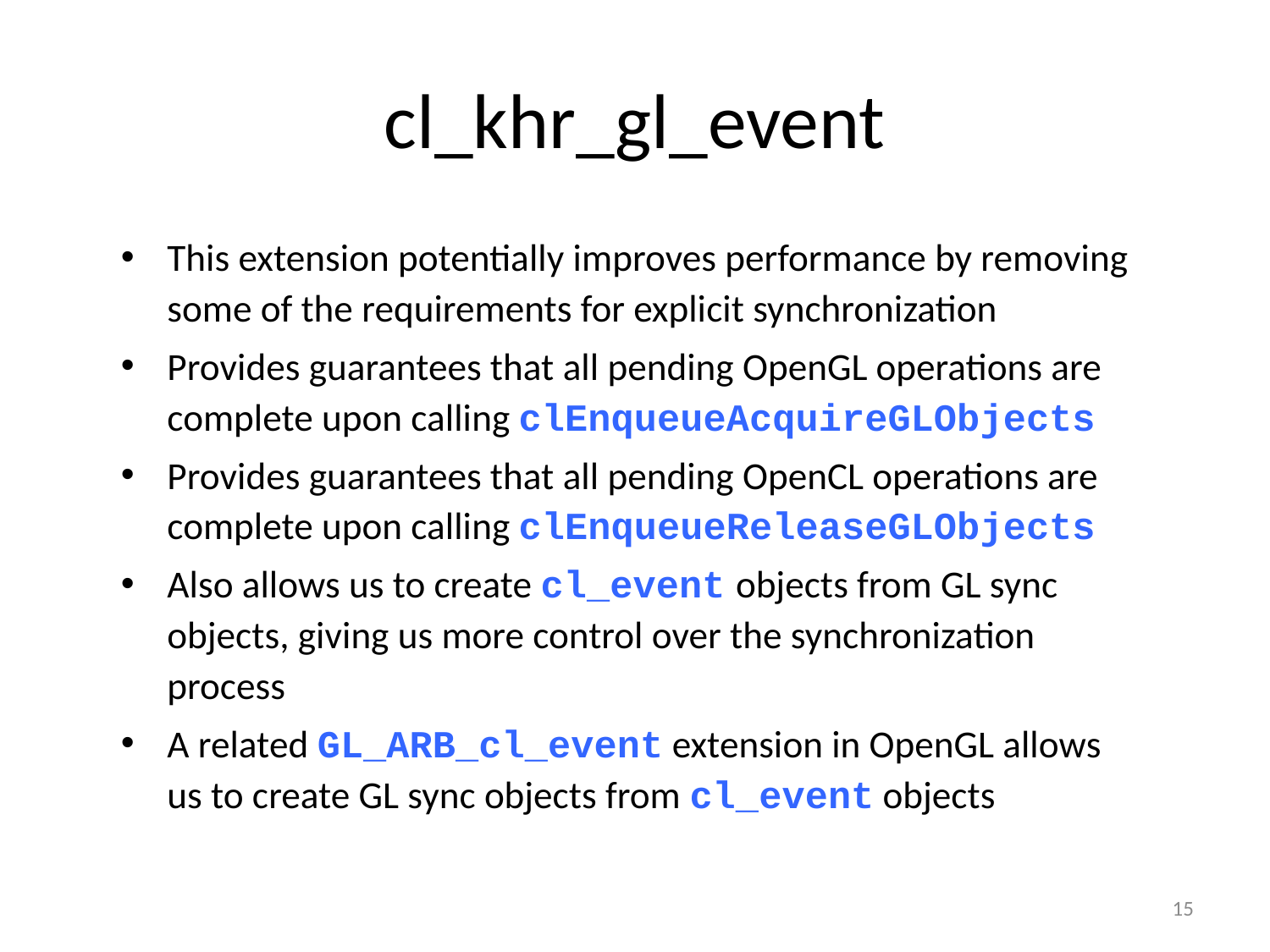

# cl_khr_gl_event
This extension potentially improves performance by removing some of the requirements for explicit synchronization
Provides guarantees that all pending OpenGL operations are complete upon calling clEnqueueAcquireGLObjects
Provides guarantees that all pending OpenCL operations are complete upon calling clEnqueueReleaseGLObjects
Also allows us to create cl_event objects from GL sync objects, giving us more control over the synchronization process
A related GL_ARB_cl_event extension in OpenGL allows us to create GL sync objects from cl_event objects
15